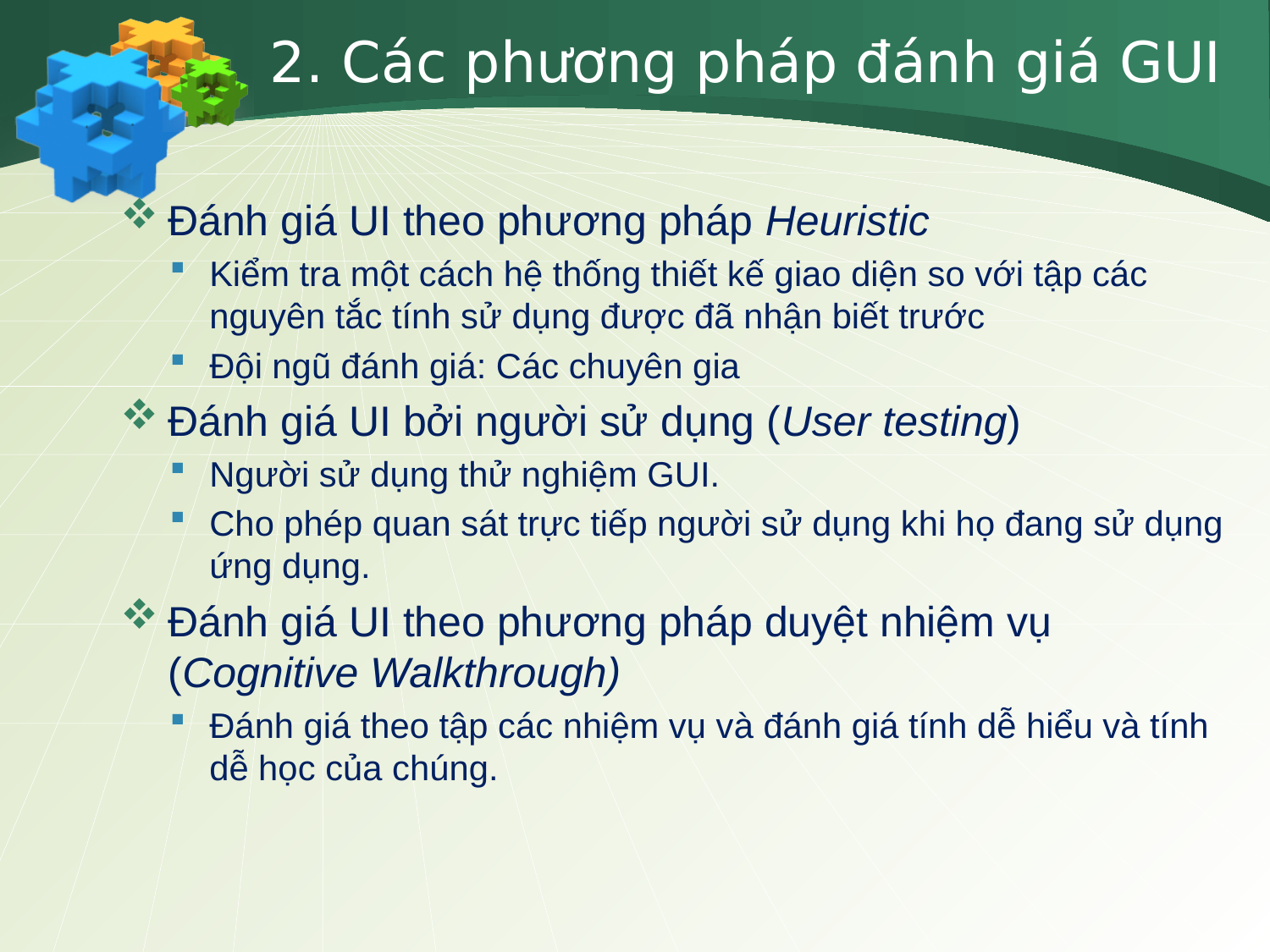

# 2. Các phương pháp đánh giá GUI
Đánh giá UI theo phương pháp Heuristic
Kiểm tra một cách hệ thống thiết kế giao diện so với tập các nguyên tắc tính sử dụng được đã nhận biết trước
Đội ngũ đánh giá: Các chuyên gia
Đánh giá UI bởi người sử dụng (User testing)
Người sử dụng thử nghiệm GUI.
Cho phép quan sát trực tiếp người sử dụng khi họ đang sử dụng ứng dụng.
Đánh giá UI theo phương pháp duyệt nhiệm vụ (Cognitive Walkthrough)
Đánh giá theo tập các nhiệm vụ và đánh giá tính dễ hiểu và tính dễ học của chúng.